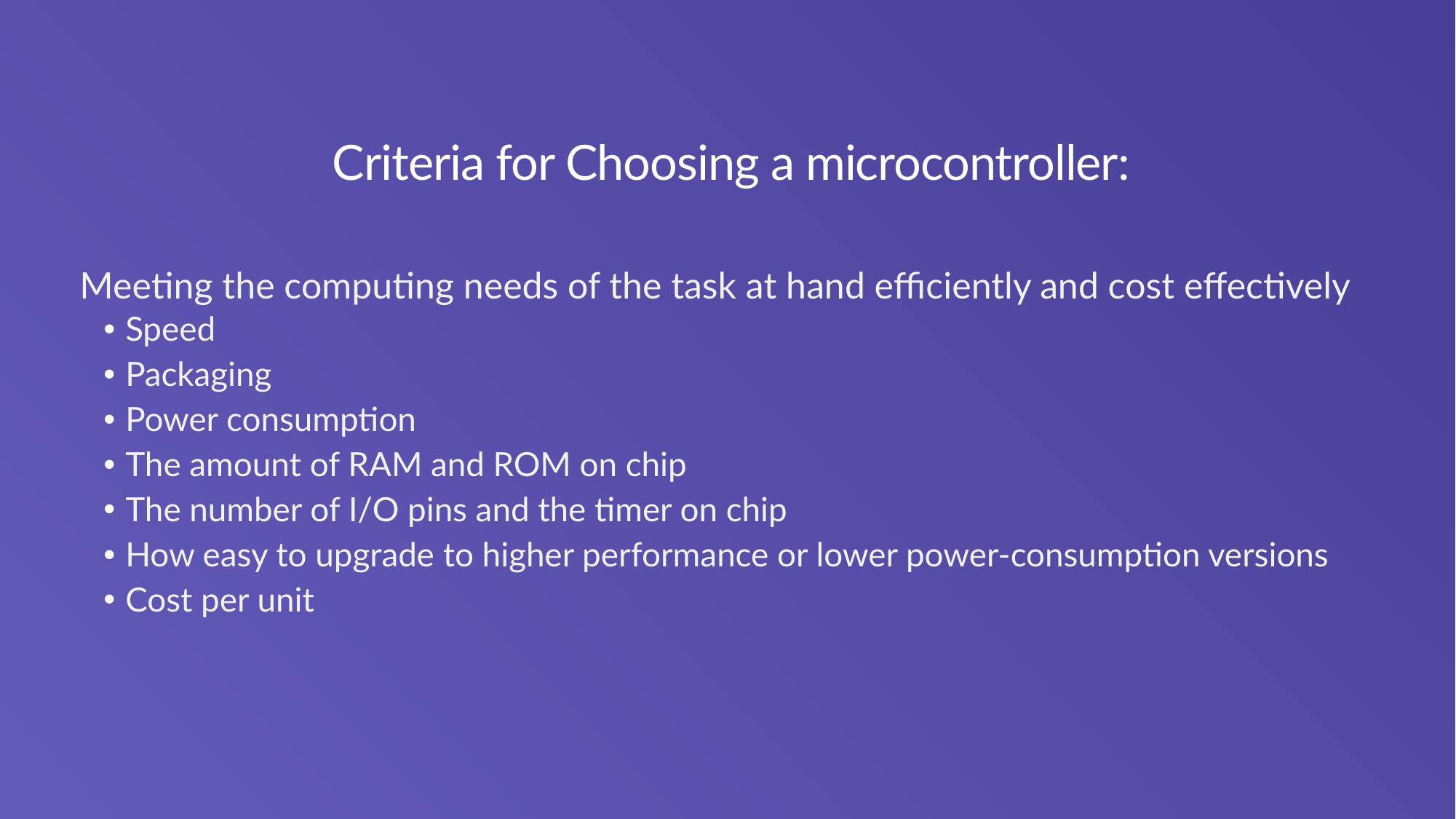

# Criteria for Choosing a microcontroller:
Meeting the computing needs of the task at hand efficiently and cost effectively
Speed
Packaging
Power consumption
The amount of RAM and ROM on chip
The number of I/O pins and the timer on chip
How easy to upgrade to higher performance or lower power-consumption versions
Cost per unit